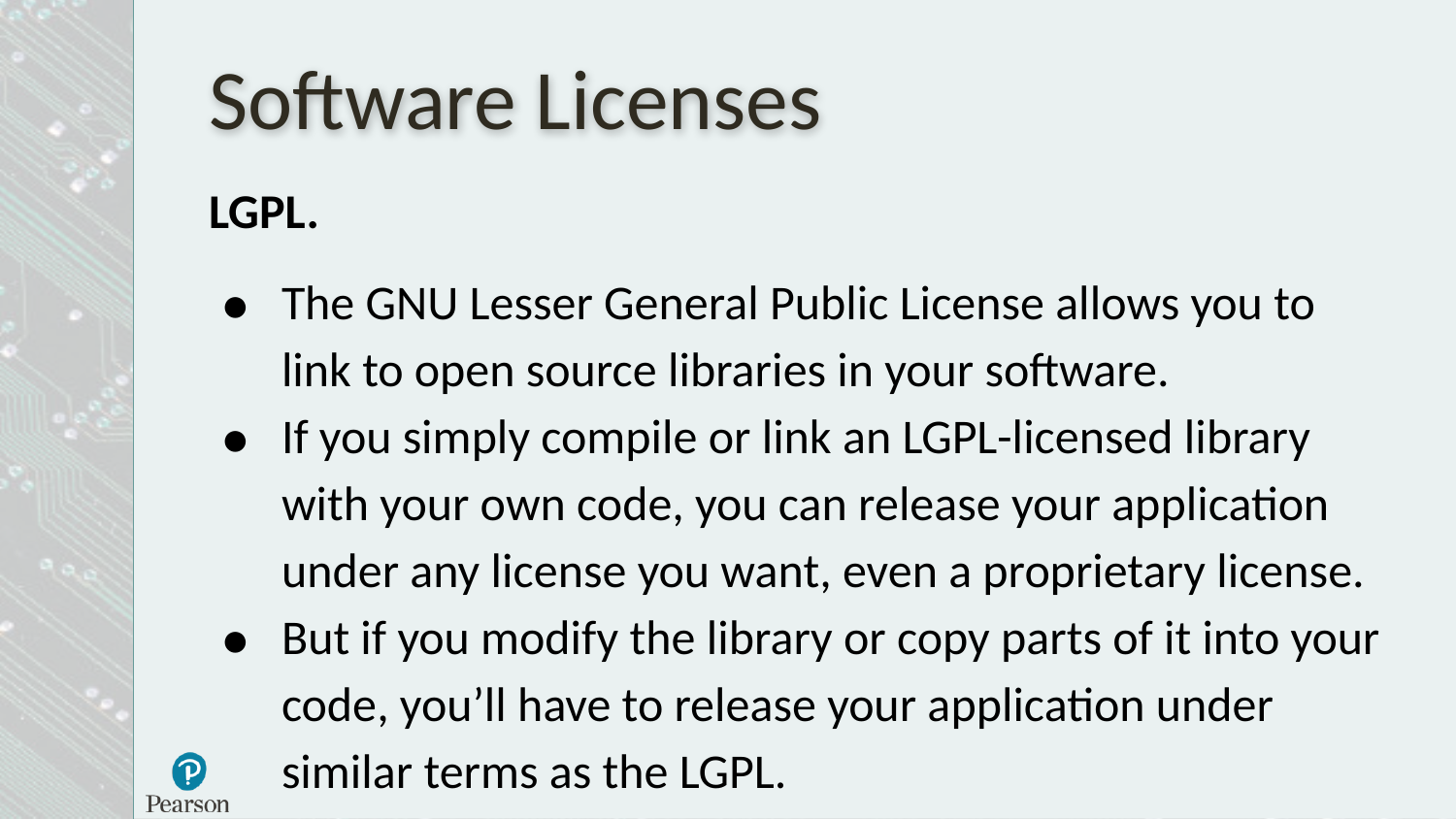

# Software Licenses
LGPL.
The GNU Lesser General Public License allows you to link to open source libraries in your software.
If you simply compile or link an LGPL-licensed library with your own code, you can release your application under any license you want, even a proprietary license.
But if you modify the library or copy parts of it into your code, you’ll have to release your application under similar terms as the LGPL.